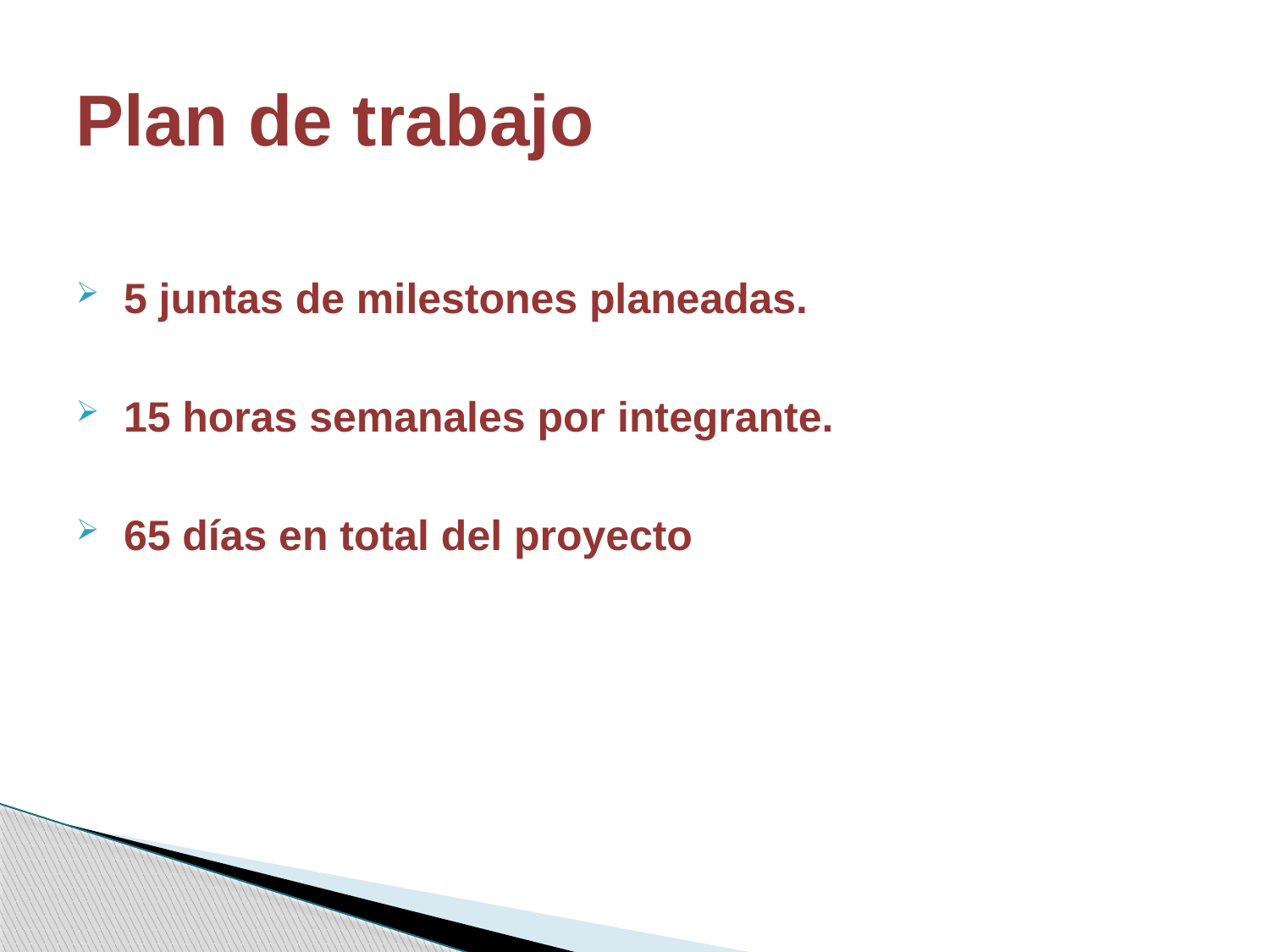

# Plan de trabajo

5 juntas de milestones planeadas.

15 horas semanales por integrante.

65 días en total del proyecto